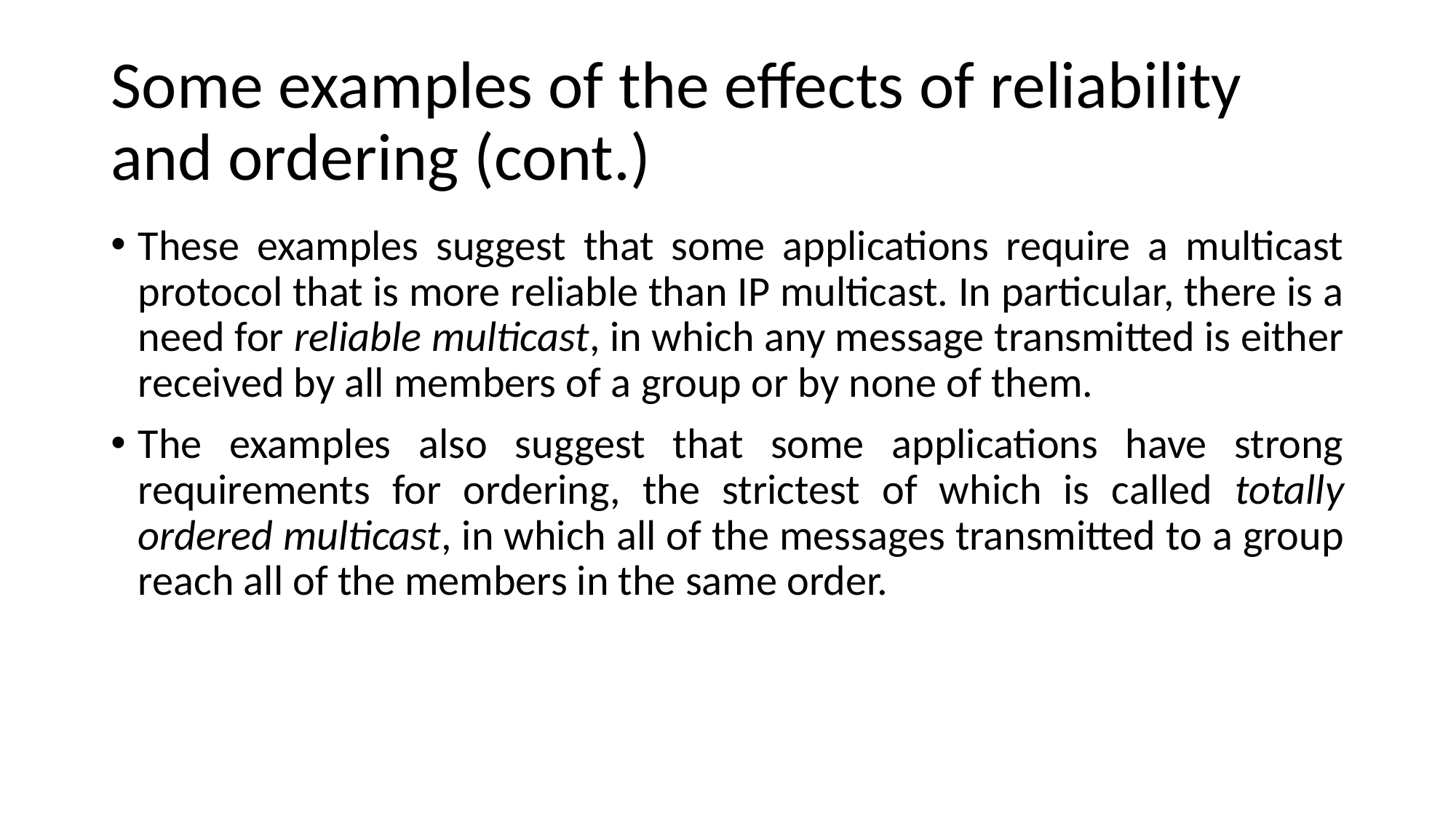

# Some examples of the effects of reliability and ordering (cont.)
These examples suggest that some applications require a multicast protocol that is more reliable than IP multicast. In particular, there is a need for reliable multicast, in which any message transmitted is either received by all members of a group or by none of them.
The examples also suggest that some applications have strong requirements for ordering, the strictest of which is called totally ordered multicast, in which all of the messages transmitted to a group reach all of the members in the same order.